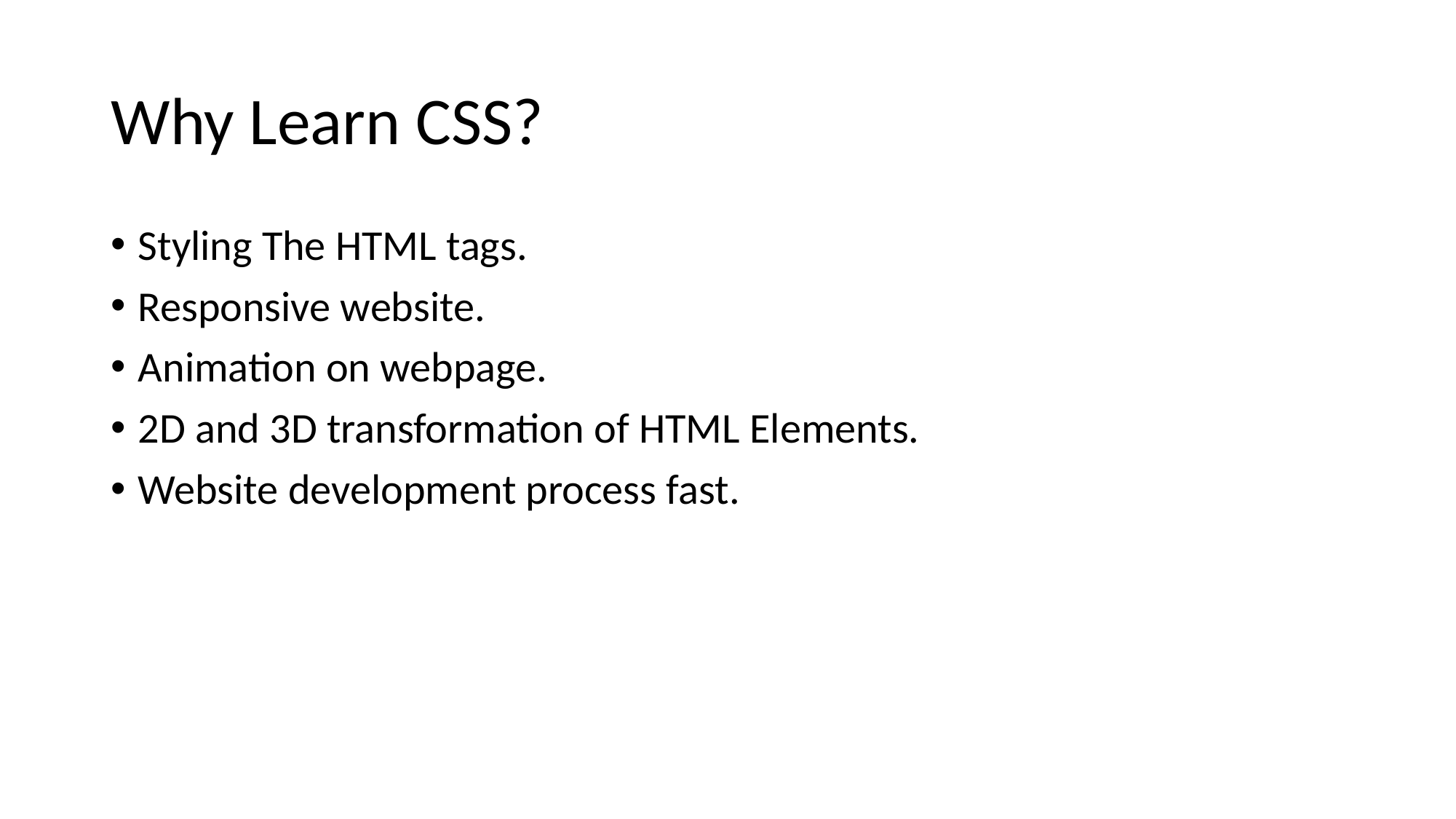

# Why Learn CSS?
Styling The HTML tags.
Responsive website.
Animation on webpage.
2D and 3D transformation of HTML Elements.
Website development process fast.